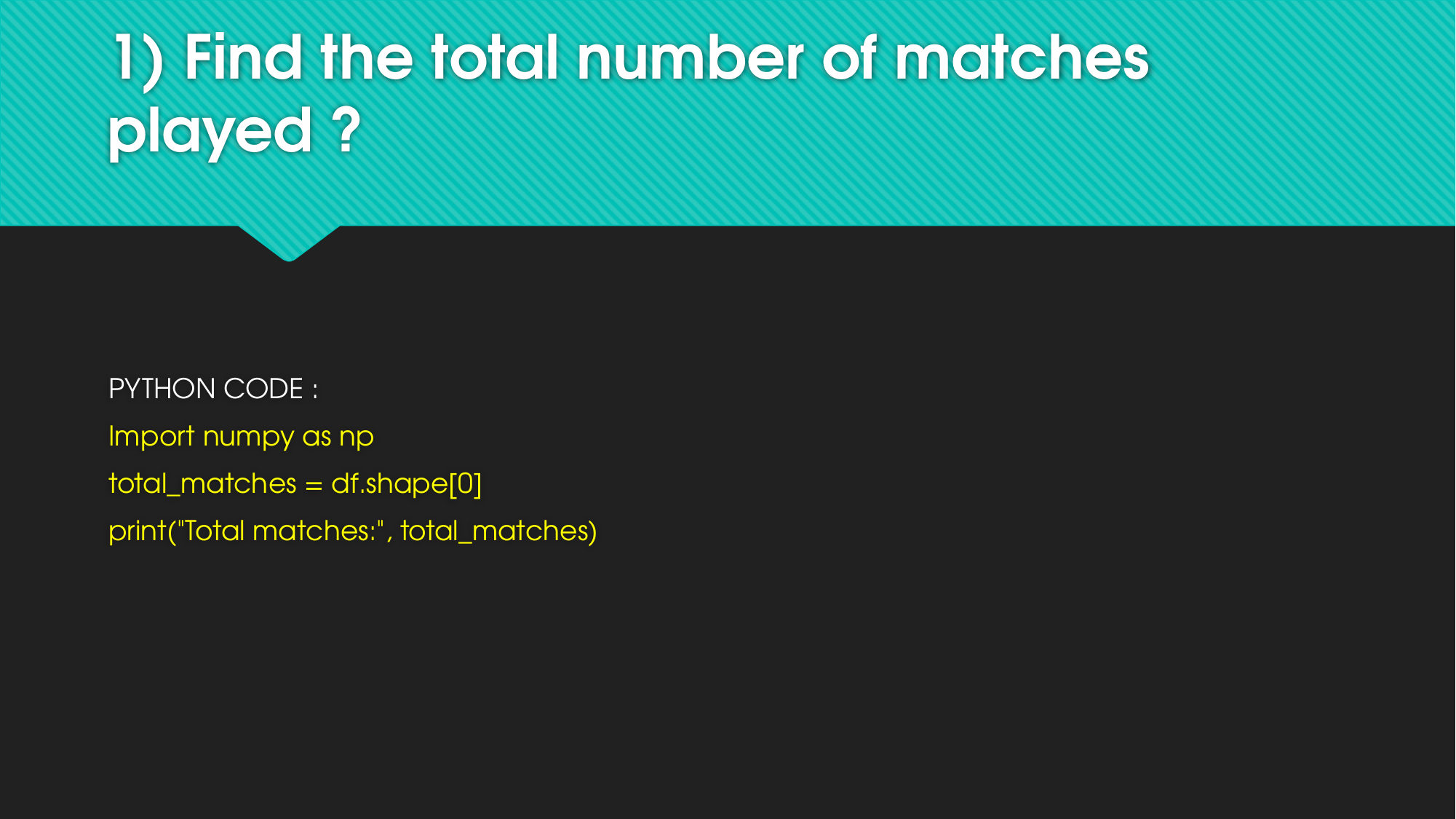

# 1) Find the total number of matches played ?
PYTHON CODE :
Import numpy as np
total_matches = df.shape[0]
print("Total matches:", total_matches)